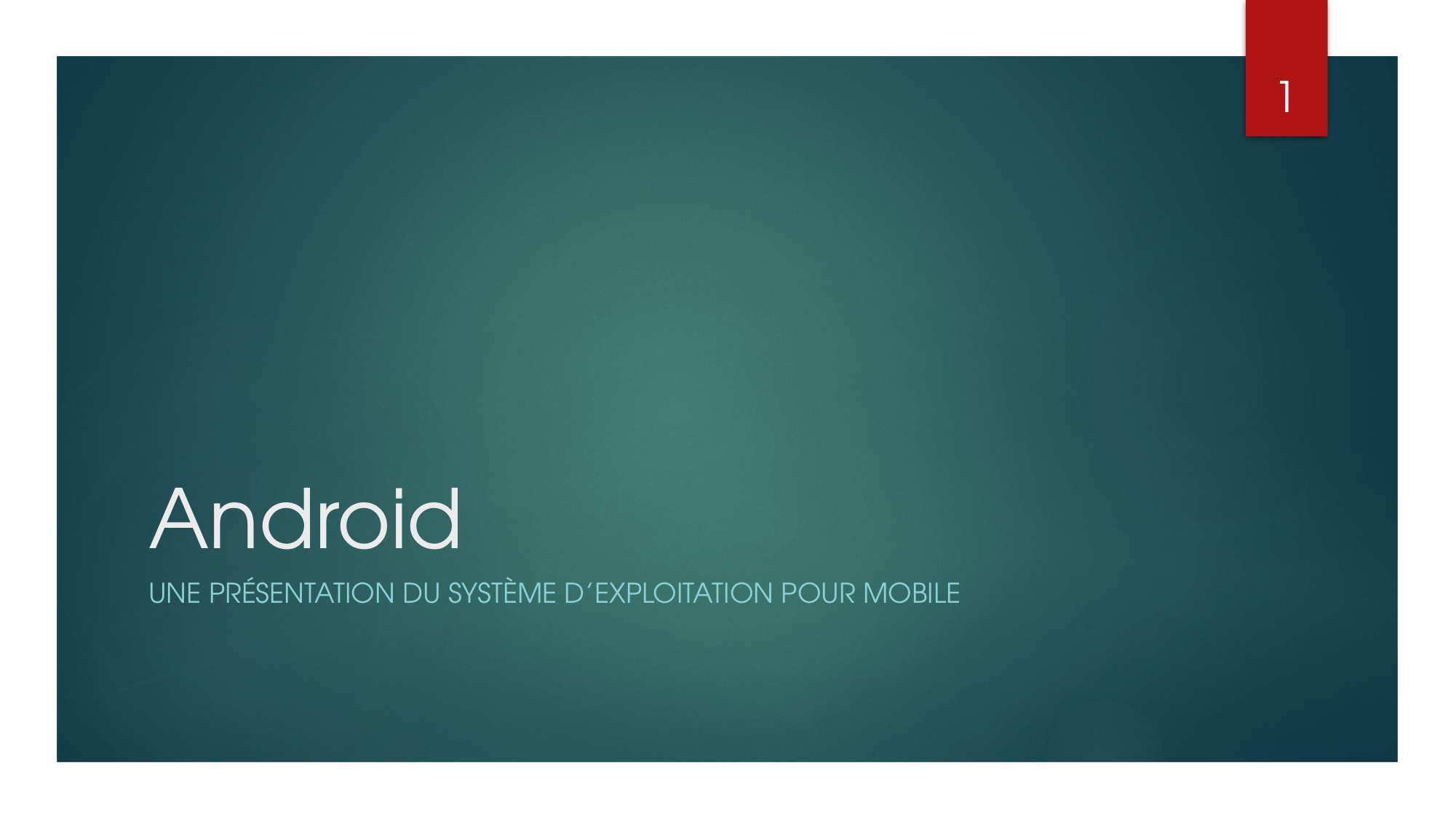

1
# Android
Une présentation du système d’exploitation pour mobile